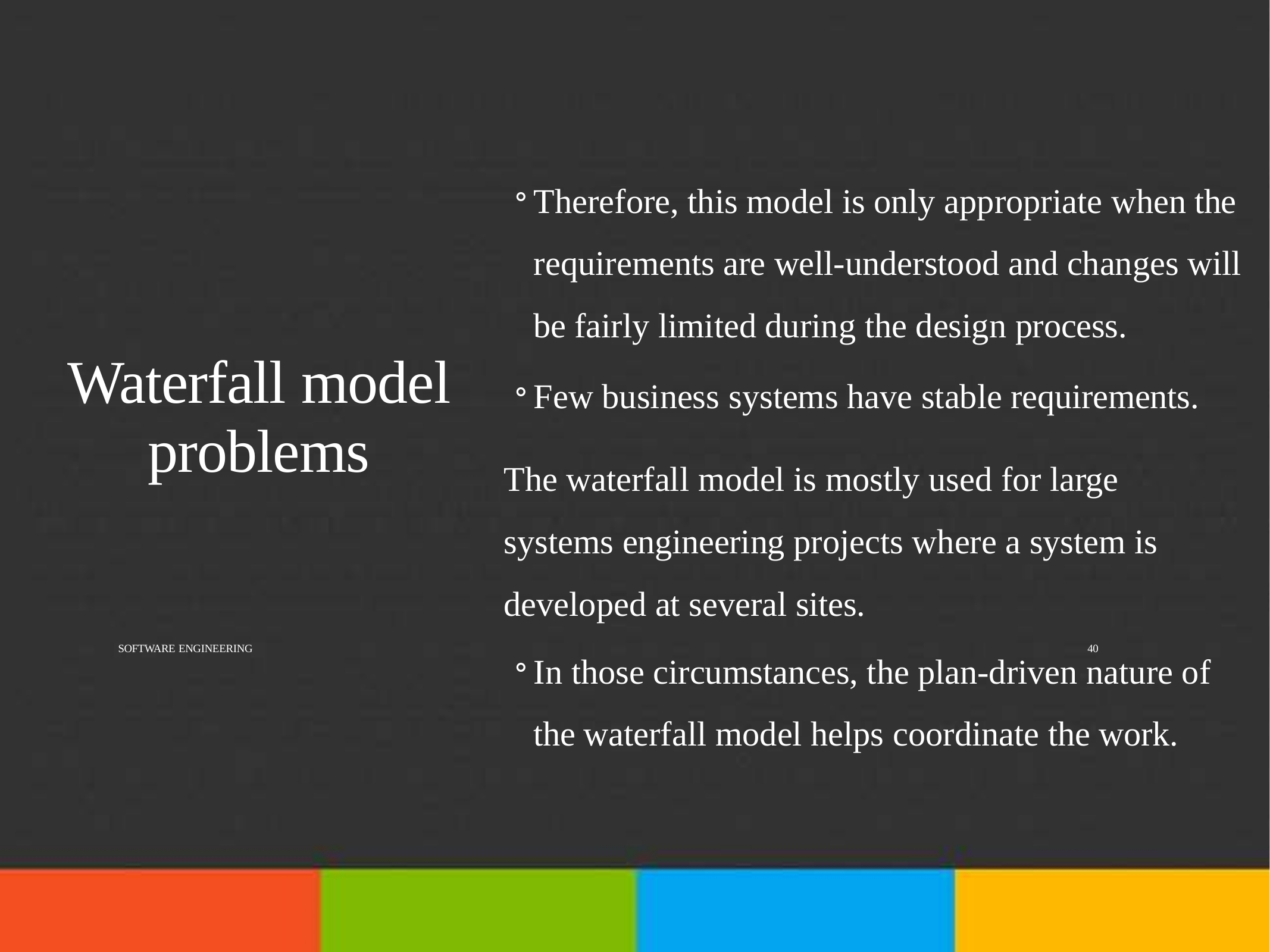

Therefore, this model is only appropriate when the requirements are well-understood and changes will be fairly limited during the design process.
Few business systems have stable requirements.
The waterfall model is mostly used for large systems engineering projects where a system is developed at several sites.
In those circumstances, the plan-driven nature of the waterfall model helps coordinate the work.
Waterfall model problems
SOFTWARE ENGINEERING
40